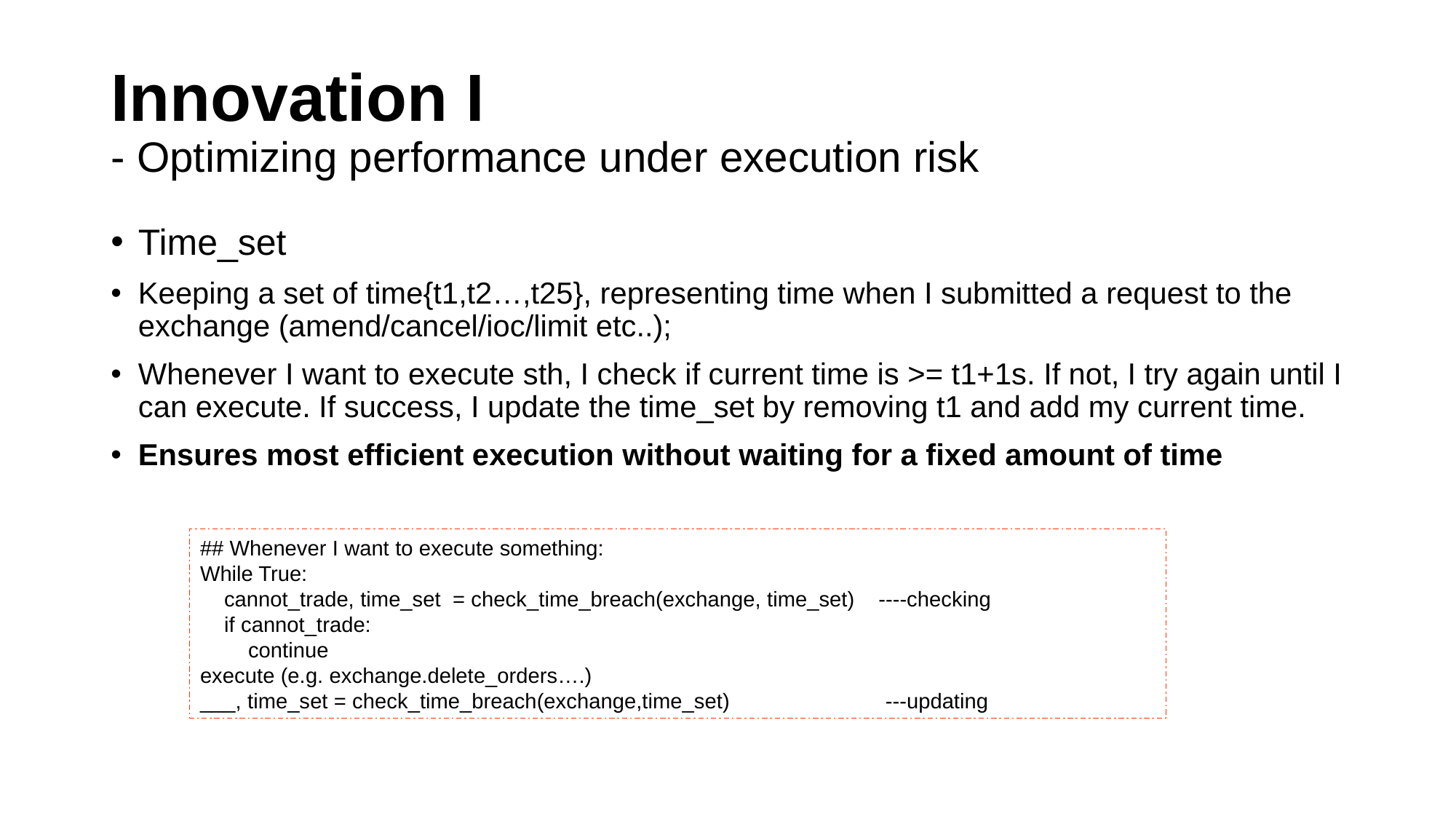

# Innovation I - Optimizing performance under execution risk
Time_set
Keeping a set of time{t1,t2…,t25}, representing time when I submitted a request to the exchange (amend/cancel/ioc/limit etc..);
Whenever I want to execute sth, I check if current time is >= t1+1s. If not, I try again until I can execute. If success, I update the time_set by removing t1 and add my current time.
Ensures most efficient execution without waiting for a fixed amount of time

## Whenever I want to execute something:
While True:
    cannot_trade, time_set  = check_time_breach(exchange, time_set)    ----checking
    if cannot_trade:
        continue
execute (e.g. exchange.delete_orders….)
___, time_set = check_time_breach(exchange,time_set)                          ---updating